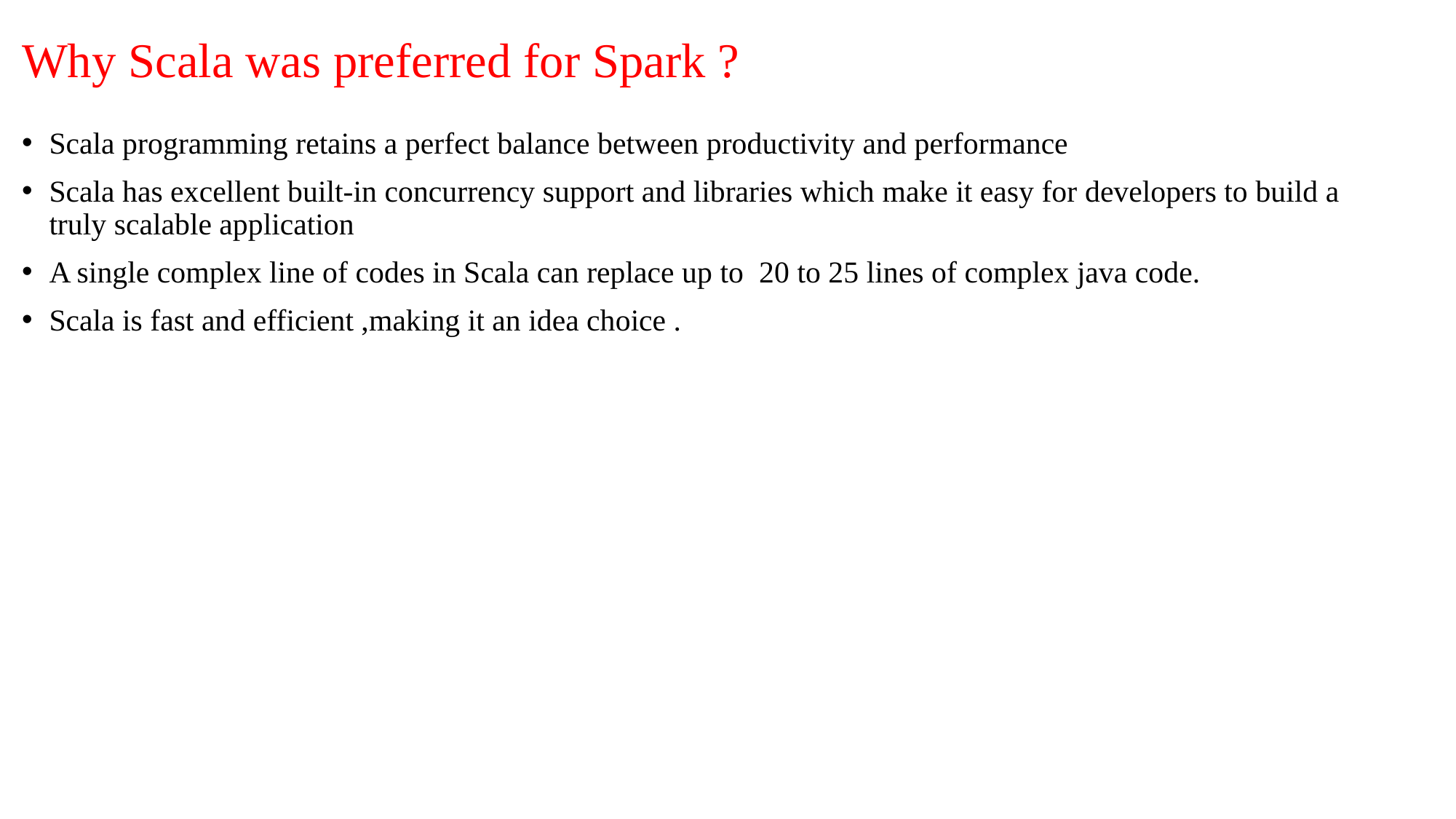

# Why Scala was preferred for Spark ?
Scala programming retains a perfect balance between productivity and performance
Scala has excellent built-in concurrency support and libraries which make it easy for developers to build a truly scalable application
A single complex line of codes in Scala can replace up to  20 to 25 lines of complex java code.
Scala is fast and efficient ,making it an idea choice .